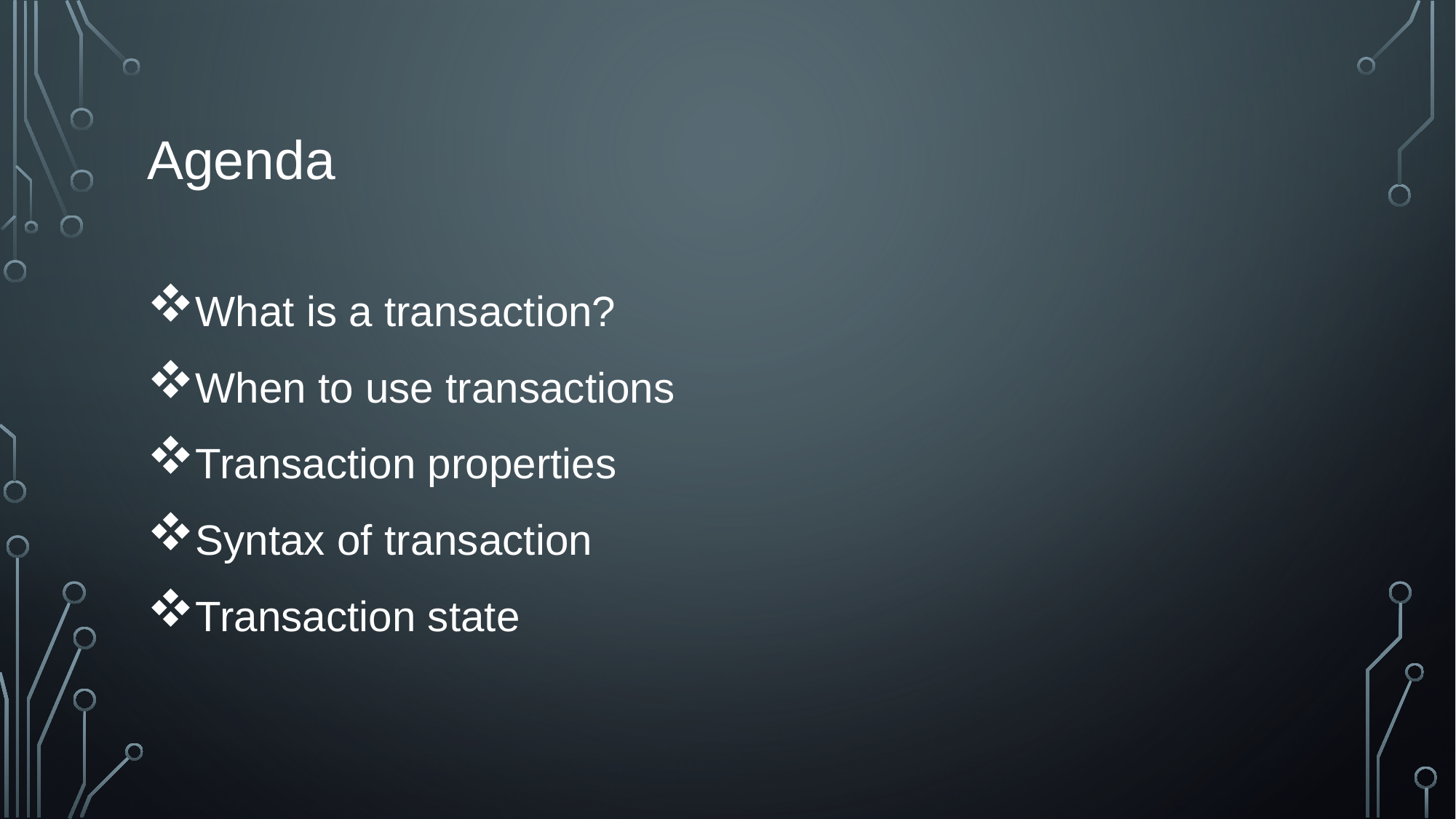

# Agenda
What is a transaction?
When to use transactions
Transaction properties
Syntax of transaction
Transaction state